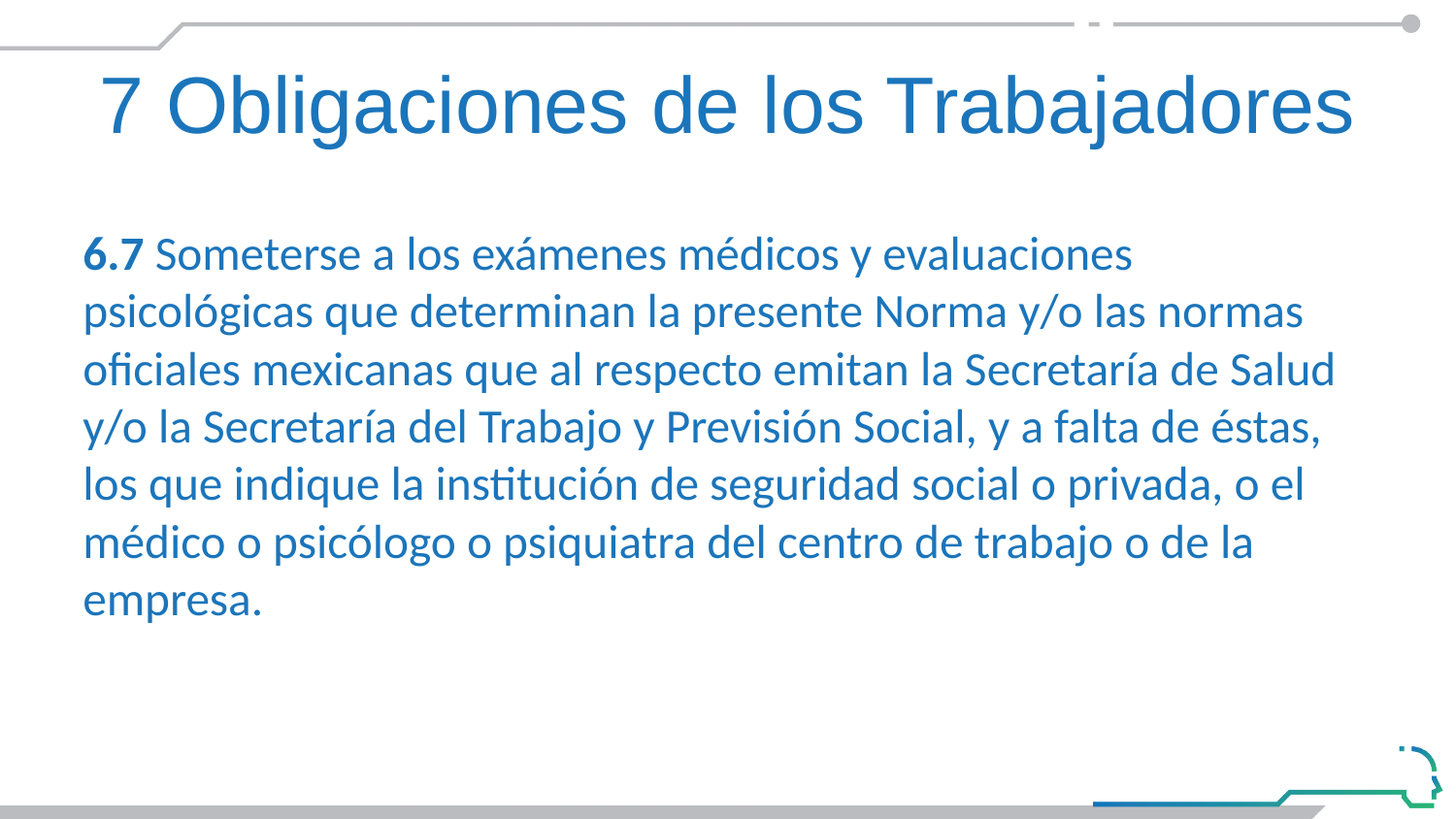

# 7 Obligaciones de los Trabajadores
6.7 Someterse a los exámenes médicos y evaluaciones psicológicas que determinan la presente Norma y/o las normas oficiales mexicanas que al respecto emitan la Secretaría de Salud y/o la Secretaría del Trabajo y Previsión Social, y a falta de éstas, los que indique la institución de seguridad social o privada, o el médico o psicólogo o psiquiatra del centro de trabajo o de la empresa.